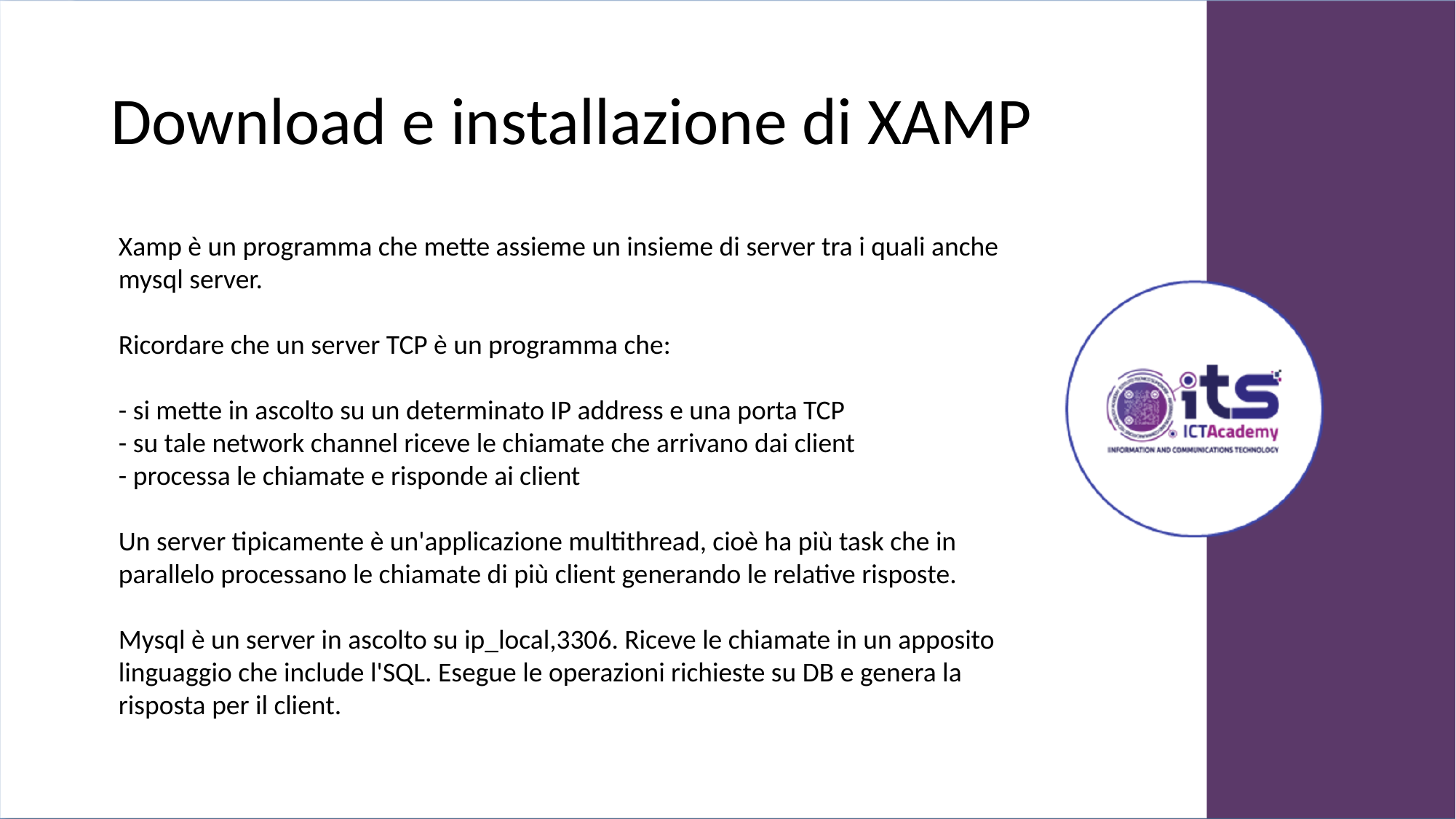

# Download e installazione di XAMP
Xamp è un programma che mette assieme un insieme di server tra i quali anche mysql server.

Ricordare che un server TCP è un programma che:

- si mette in ascolto su un determinato IP address e una porta TCP
- su tale network channel riceve le chiamate che arrivano dai client
- processa le chiamate e risponde ai client

Un server tipicamente è un'applicazione multithread, cioè ha più task che in parallelo processano le chiamate di più client generando le relative risposte.

Mysql è un server in ascolto su ip_local,3306. Riceve le chiamate in un apposito linguaggio che include l'SQL. Esegue le operazioni richieste su DB e genera la risposta per il client.